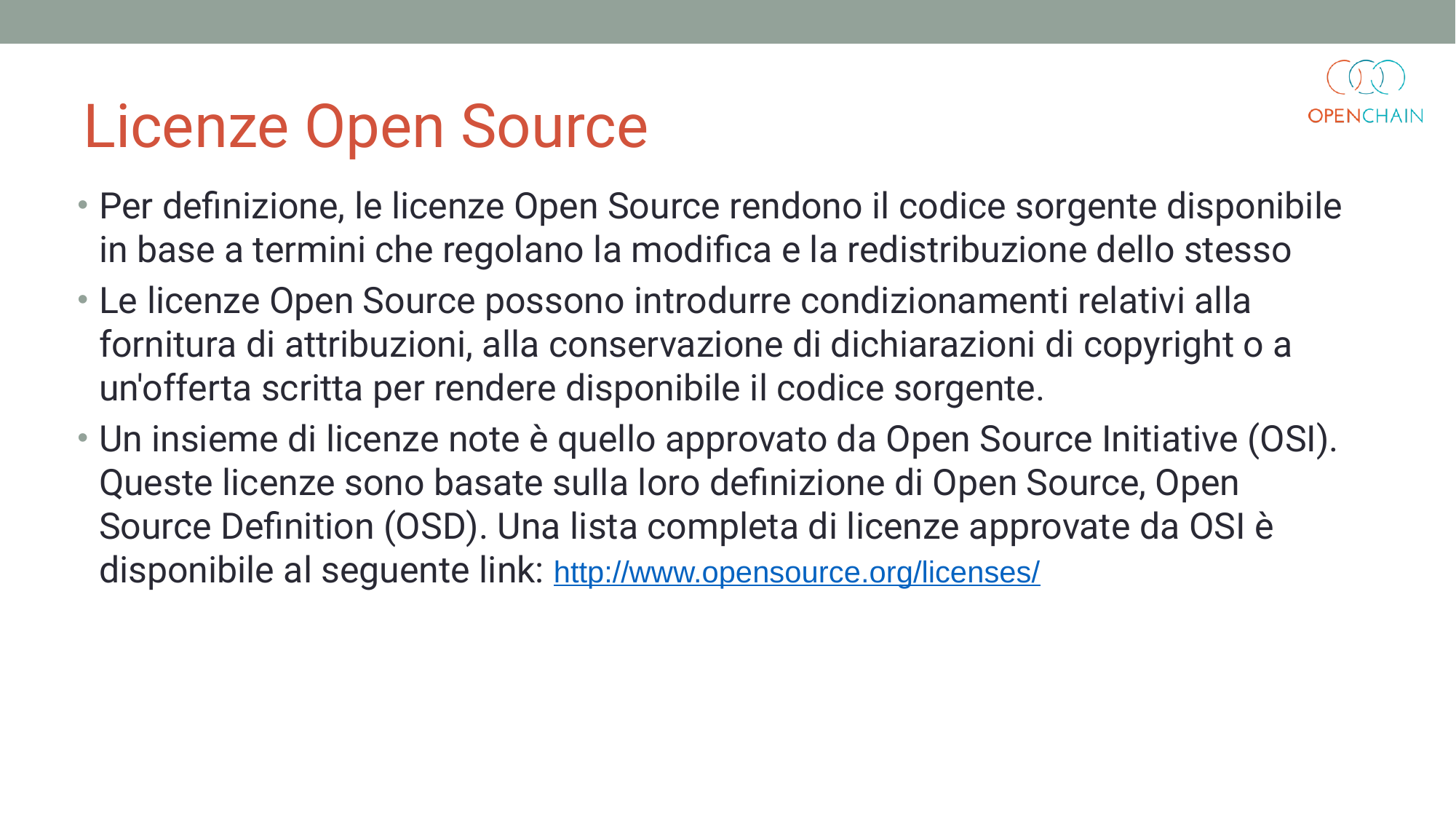

Licenze Open Source
Per definizione, le licenze Open Source rendono il codice sorgente disponibile in base a termini che regolano la modifica e la redistribuzione dello stesso
Le licenze Open Source possono introdurre condizionamenti relativi alla fornitura di attribuzioni, alla conservazione di dichiarazioni di copyright o a un'offerta scritta per rendere disponibile il codice sorgente.
Un insieme di licenze note è quello approvato da Open Source Initiative (OSI). Queste licenze sono basate sulla loro definizione di Open Source, Open Source Definition (OSD). Una lista completa di licenze approvate da OSI è disponibile al seguente link: http://www.opensource.org/licenses/